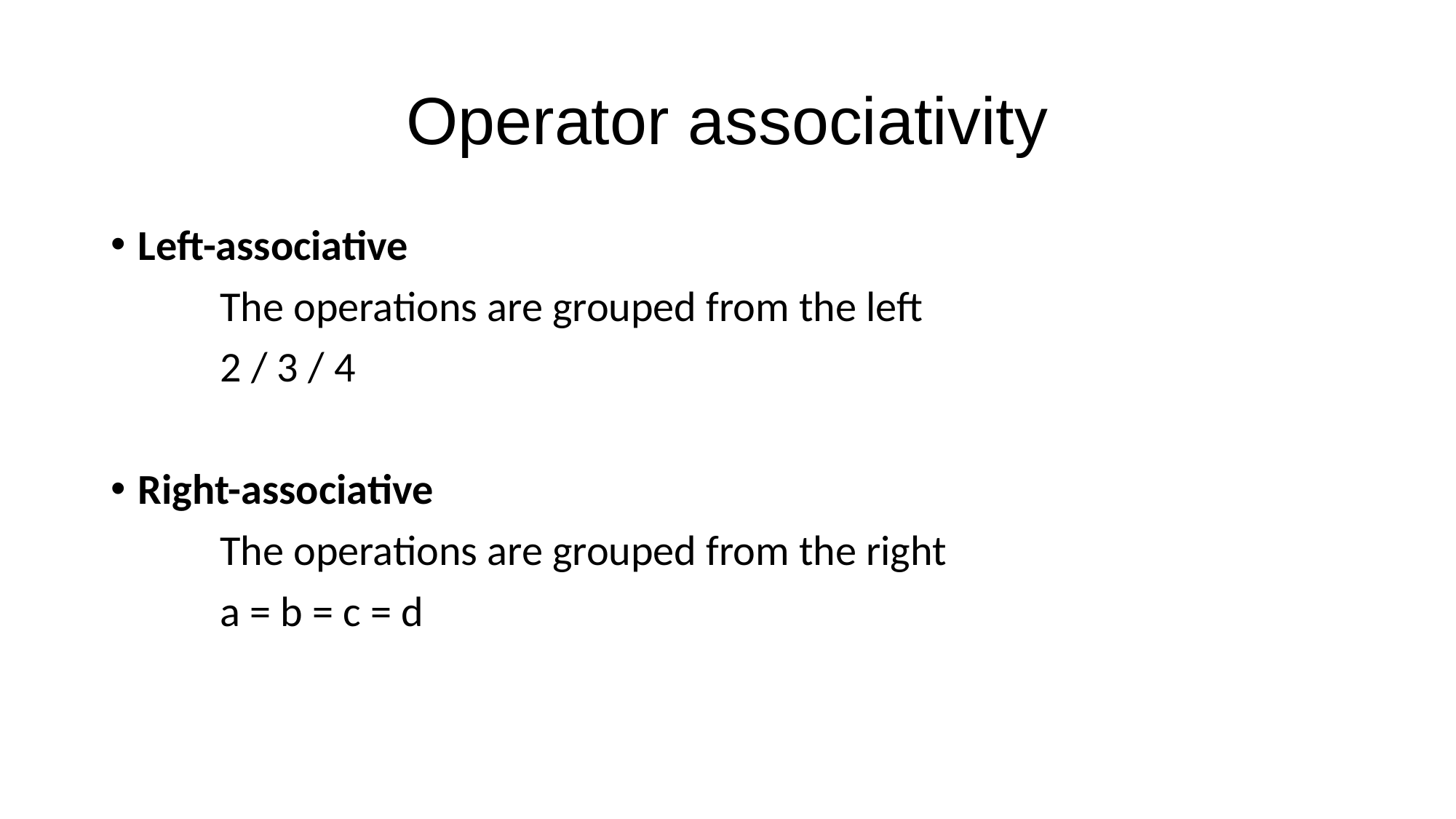

# Operator associativity
Left-associative
	The operations are grouped from the left
	2 / 3 / 4

Right-associative
 	The operations are grouped from the right
	a = b = c = d